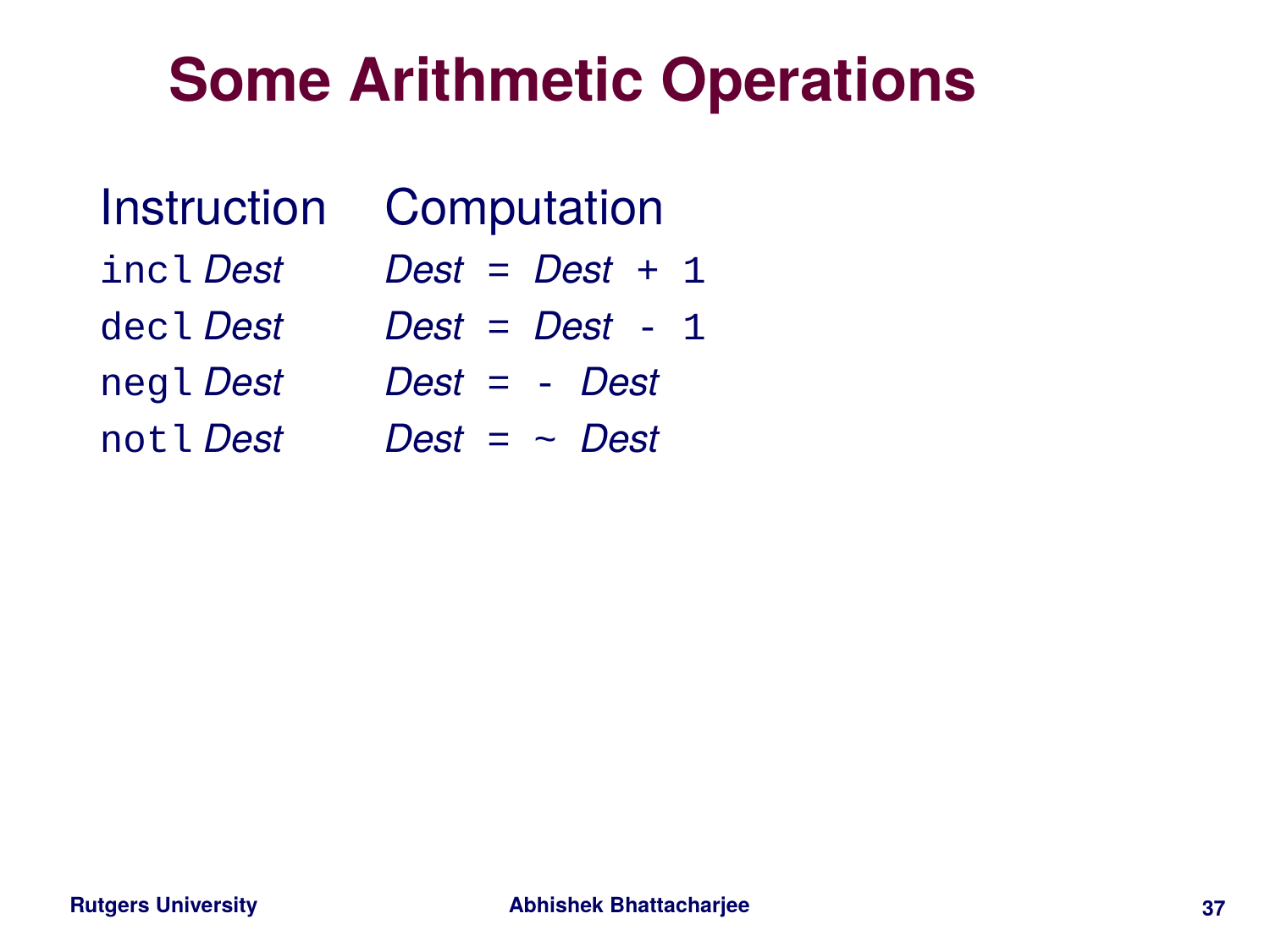

# Some Arithmetic Operations
Instruction	Computation
incl Dest	Dest = Dest + 1
decl Dest	Dest = Dest - 1
negl Dest	Dest = - Dest
notl Dest	Dest = ~ Dest